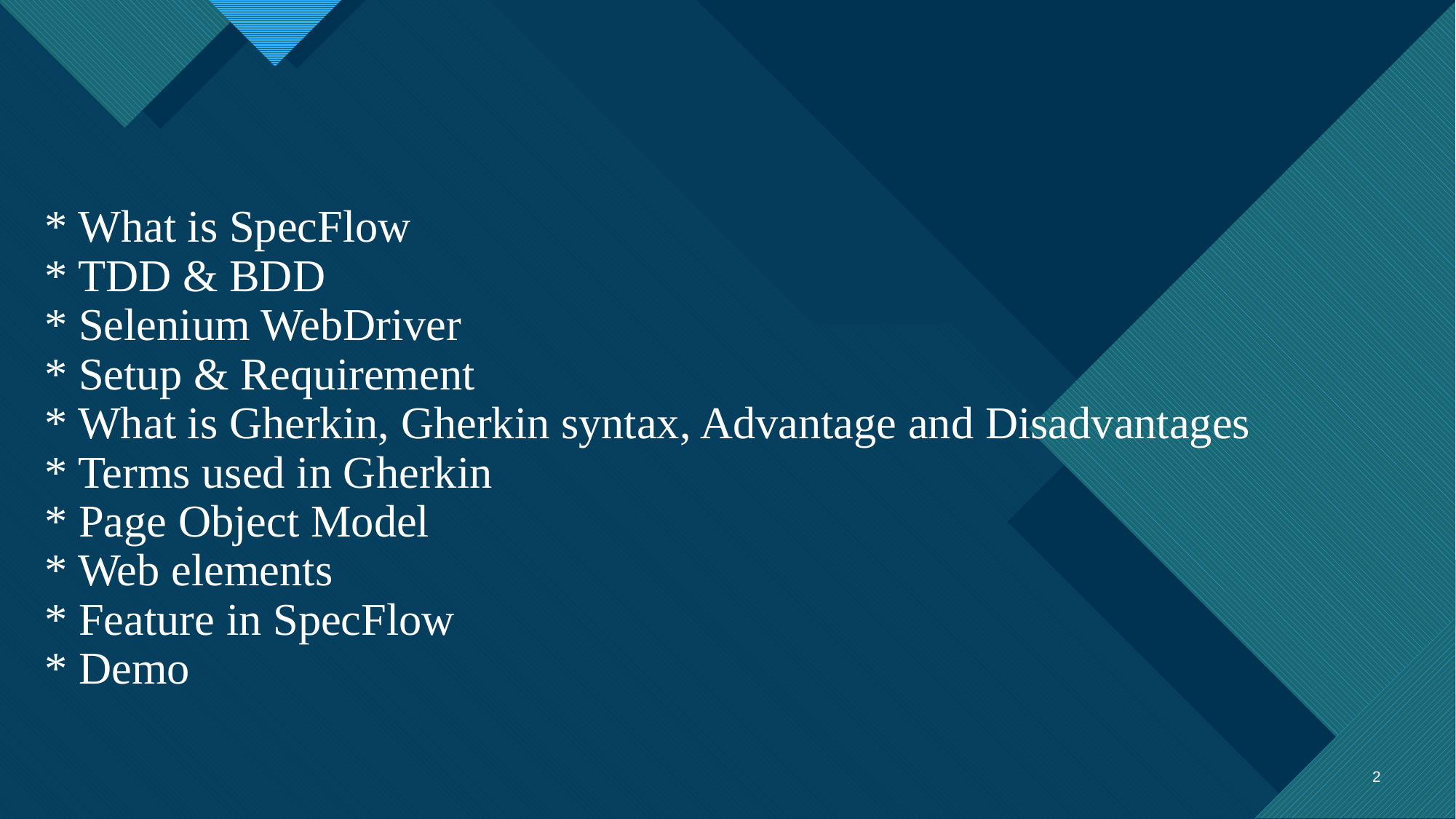

# * What is SpecFlow * TDD & BDD * Selenium WebDriver * Setup & Requirement * What is Gherkin, Gherkin syntax, Advantage and Disadvantages * Terms used in Gherkin * Page Object Model * Web elements * Feature in SpecFlow * Demo
2